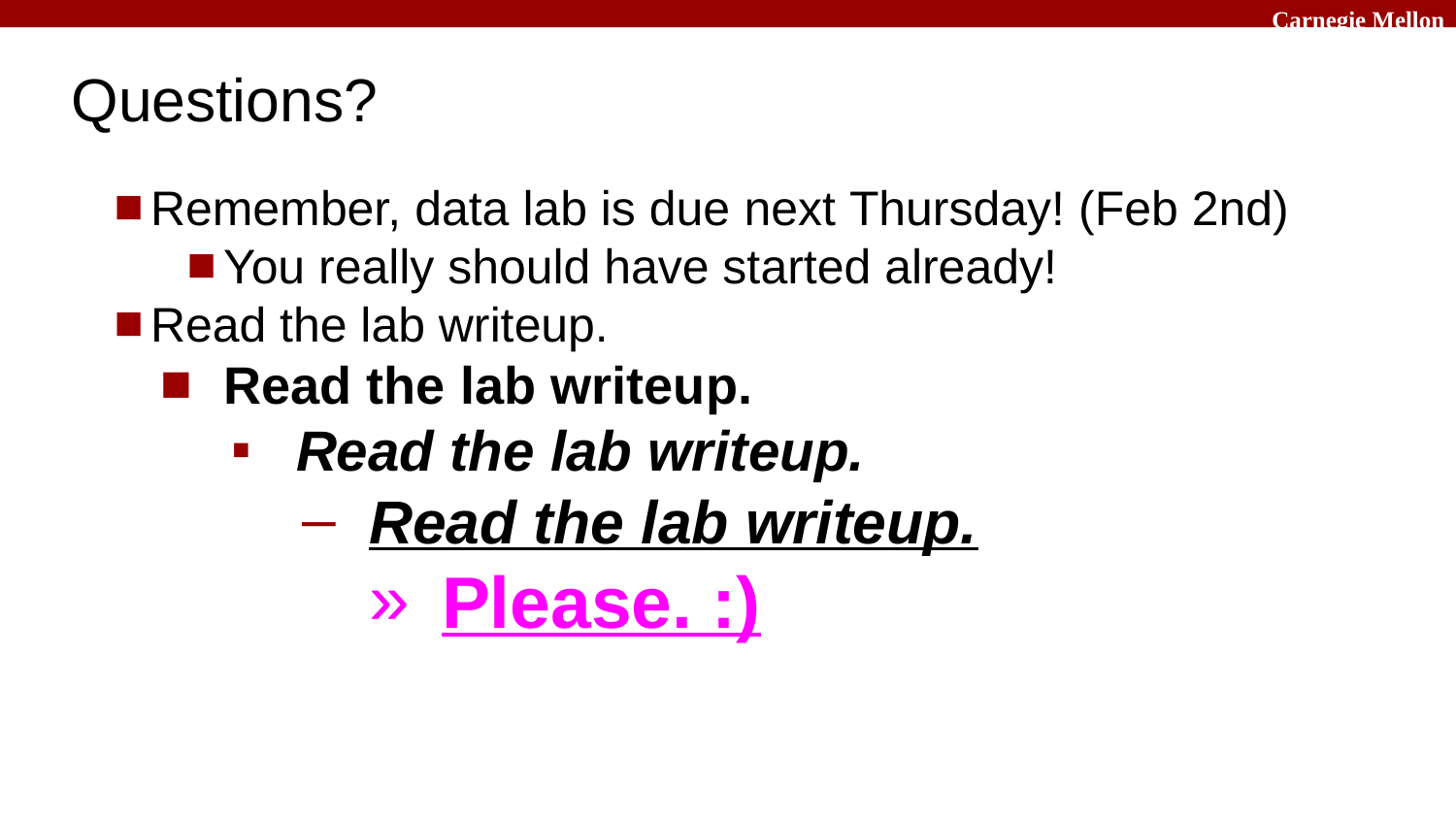

# Questions?
Remember, data lab is due next Thursday! (Feb 2nd)
You really should have started already!
Read the lab writeup.
Read the lab writeup.
Read the lab writeup.
Read the lab writeup.
Please. :)